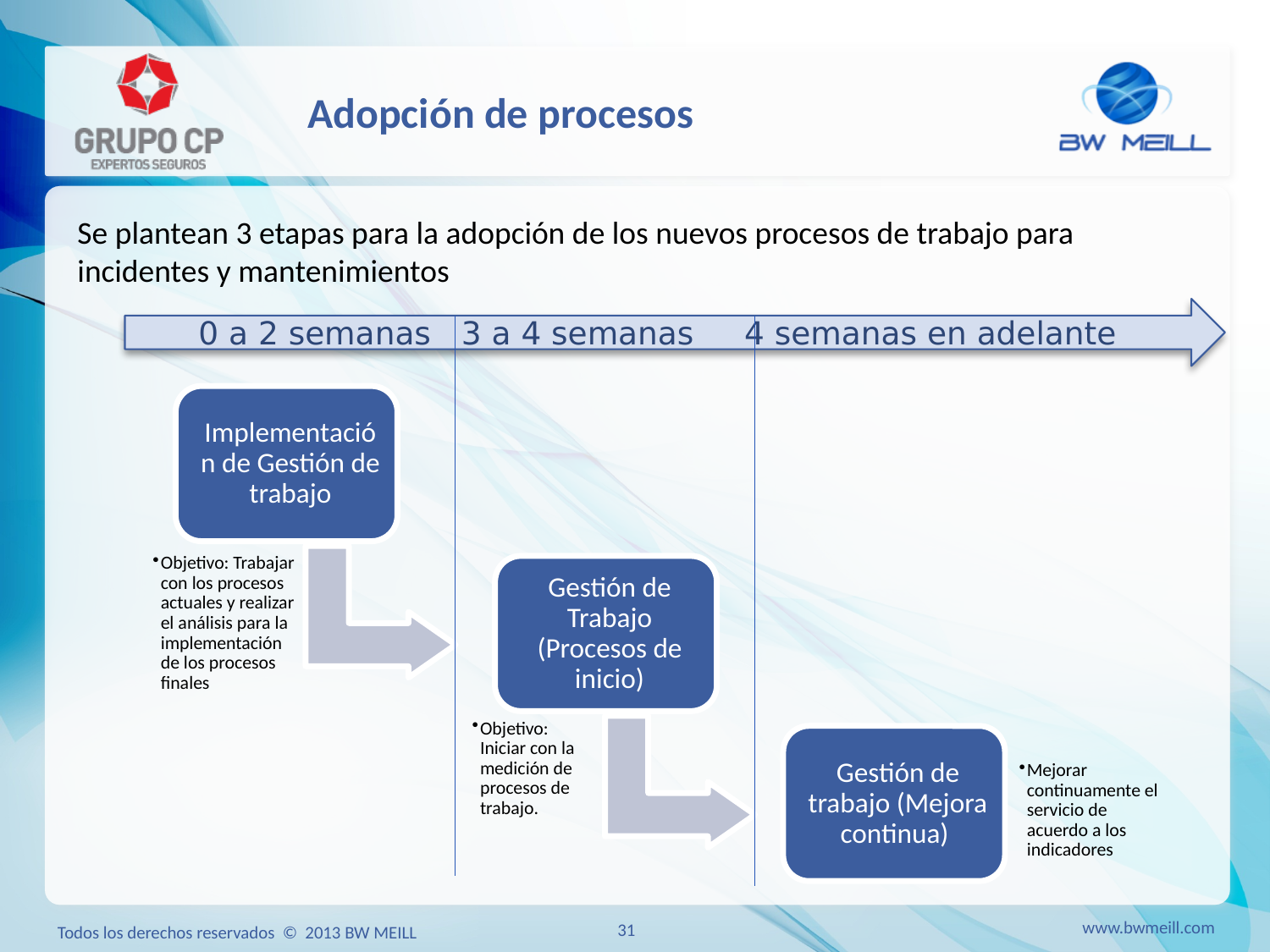

# Adopción de procesos
Se plantean 3 etapas para la adopción de los nuevos procesos de trabajo para incidentes y mantenimientos
      0 a 2 semanas   3 a 4 semanas     4 semanas en adelante
Implementación de Gestión de trabajo
Objetivo: Trabajar con los procesos actuales y realizar el análisis para la implementación de los procesos finales
Gestión de Trabajo (Procesos de inicio)
Objetivo:  Iniciar con la medición de procesos de trabajo.
Gestión de trabajo (Mejora continua)

Mejorar continuamente el servicio de  acuerdo a los indicadores
www.bwmeill.com
31